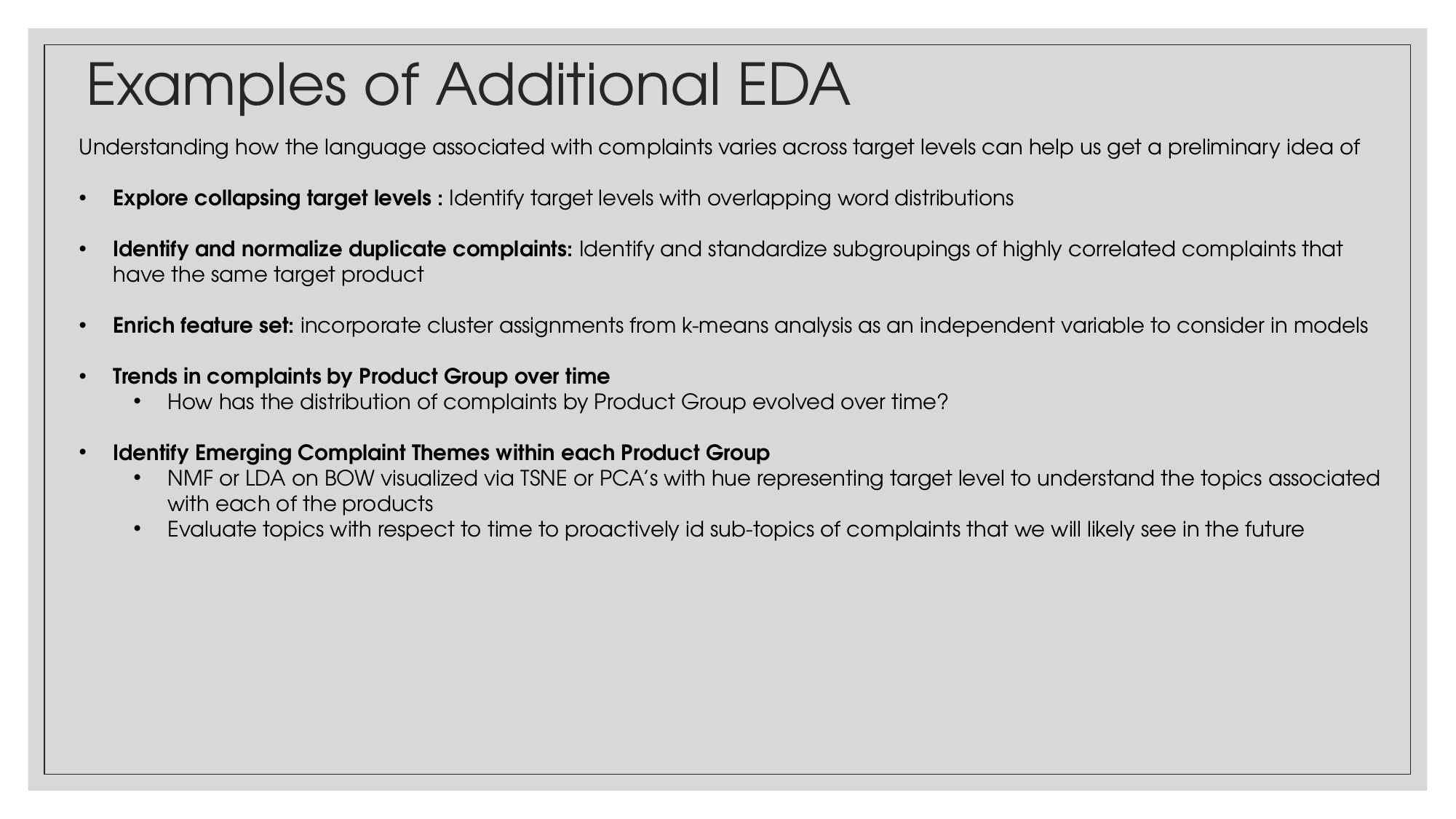

# Examples of Additional EDA
Understanding how the language associated with complaints varies across target levels can help us get a preliminary idea of

Explore collapsing target levels : Identify target levels with overlapping word distributions

Identify and normalize duplicate complaints: Identify and standardize subgroupings of highly correlated complaints that have the same target product

Enrich feature set: incorporate cluster assignments from k-means analysis as an independent variable to consider in models

Trends in complaints by Product Group over time
How has the distribution of complaints by Product Group evolved over time?

Identify Emerging Complaint Themes within each Product Group
NMF or LDA on BOW visualized via TSNE or PCA’s with hue representing target level to understand the topics associated with each of the products
Evaluate topics with respect to time to proactively id sub-topics of complaints that we will likely see in the future